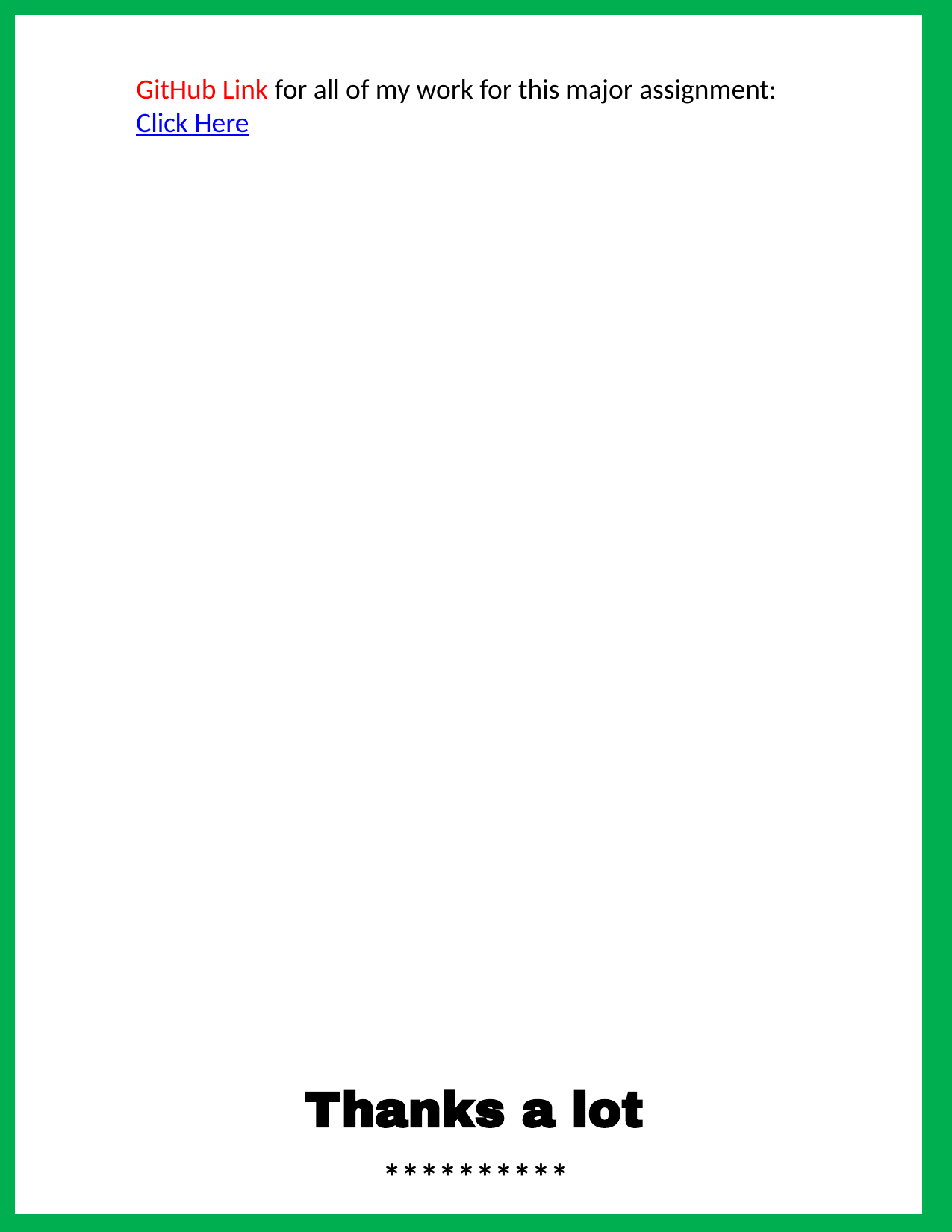

GitHub Link for all of my work for this major assignment:
Click Here

Thanks a lot
**********